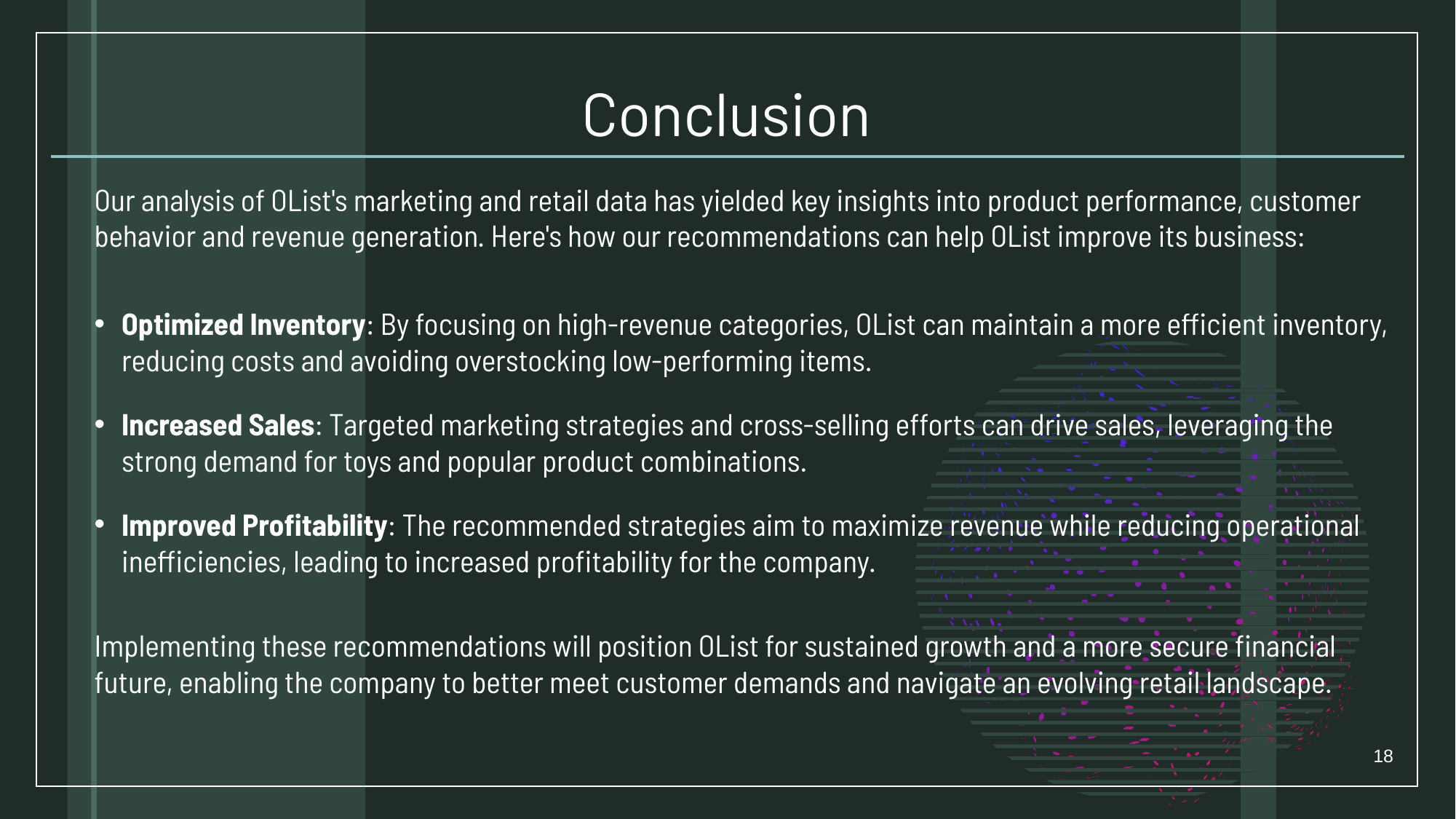

# Conclusion
Our analysis of OList's marketing and retail data has yielded key insights into product performance, customer behavior and revenue generation. Here's how our recommendations can help OList improve its business:

Optimized Inventory: By focusing on high-revenue categories, OList can maintain a more efficient inventory, reducing costs and avoiding overstocking low-performing items.
Increased Sales: Targeted marketing strategies and cross-selling efforts can drive sales, leveraging the strong demand for toys and popular product combinations.
Improved Profitability: The recommended strategies aim to maximize revenue while reducing operational inefficiencies, leading to increased profitability for the company.

Implementing these recommendations will position OList for sustained growth and a more secure financial future, enabling the company to better meet customer demands and navigate an evolving retail landscape.
18